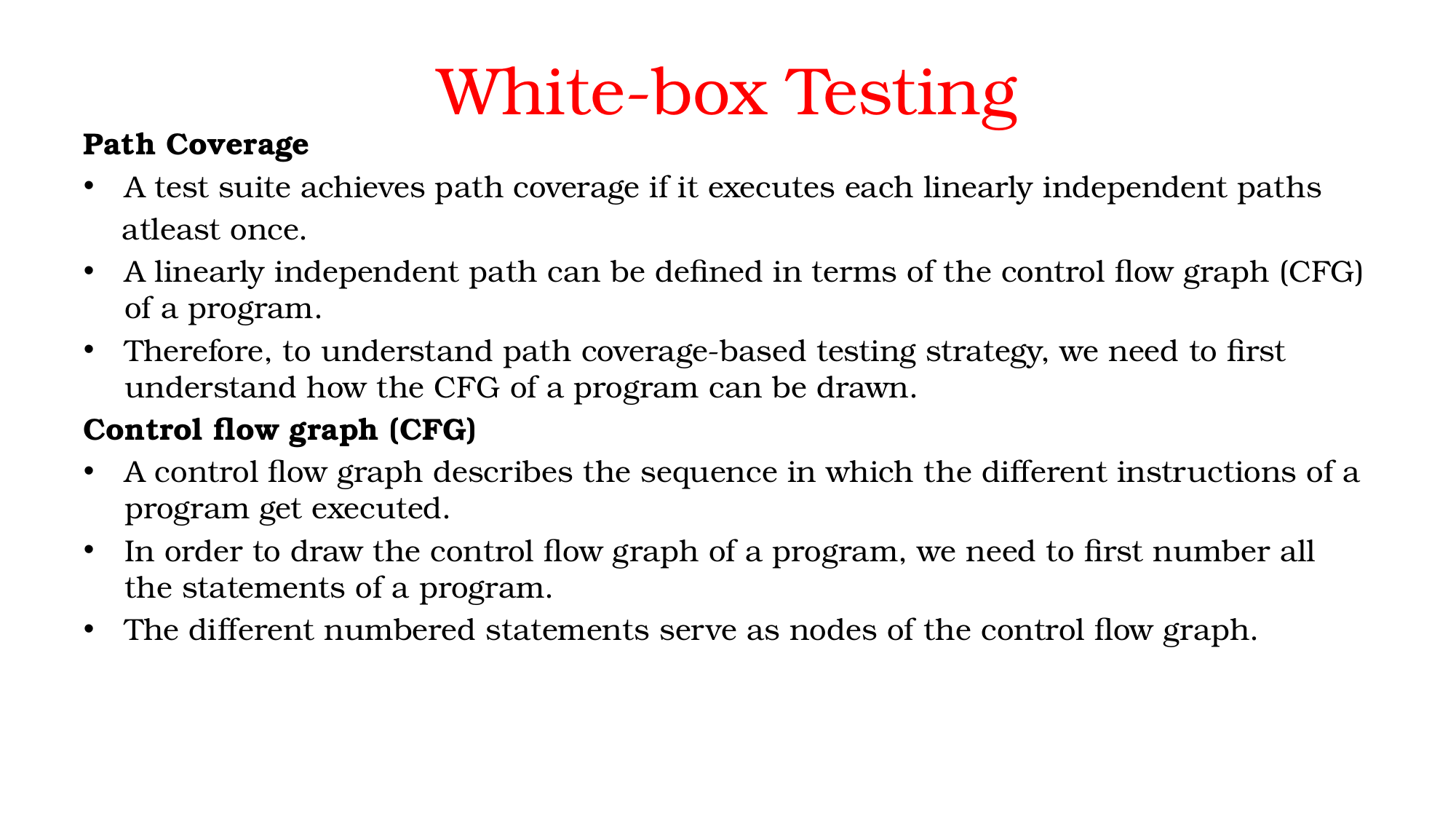

# White-box Testing
Path Coverage
A test suite achieves path coverage if it executes each linearly independent paths
    atleast once.
A linearly independent path can be defined in terms of the control flow graph (CFG) of a program.
Therefore, to understand path coverage-based testing strategy, we need to first understand how the CFG of a program can be drawn.
Control flow graph (CFG)
A control flow graph describes the sequence in which the different instructions of a program get executed.
In order to draw the control flow graph of a program, we need to first number all the statements of a program.
The different numbered statements serve as nodes of the control flow graph.